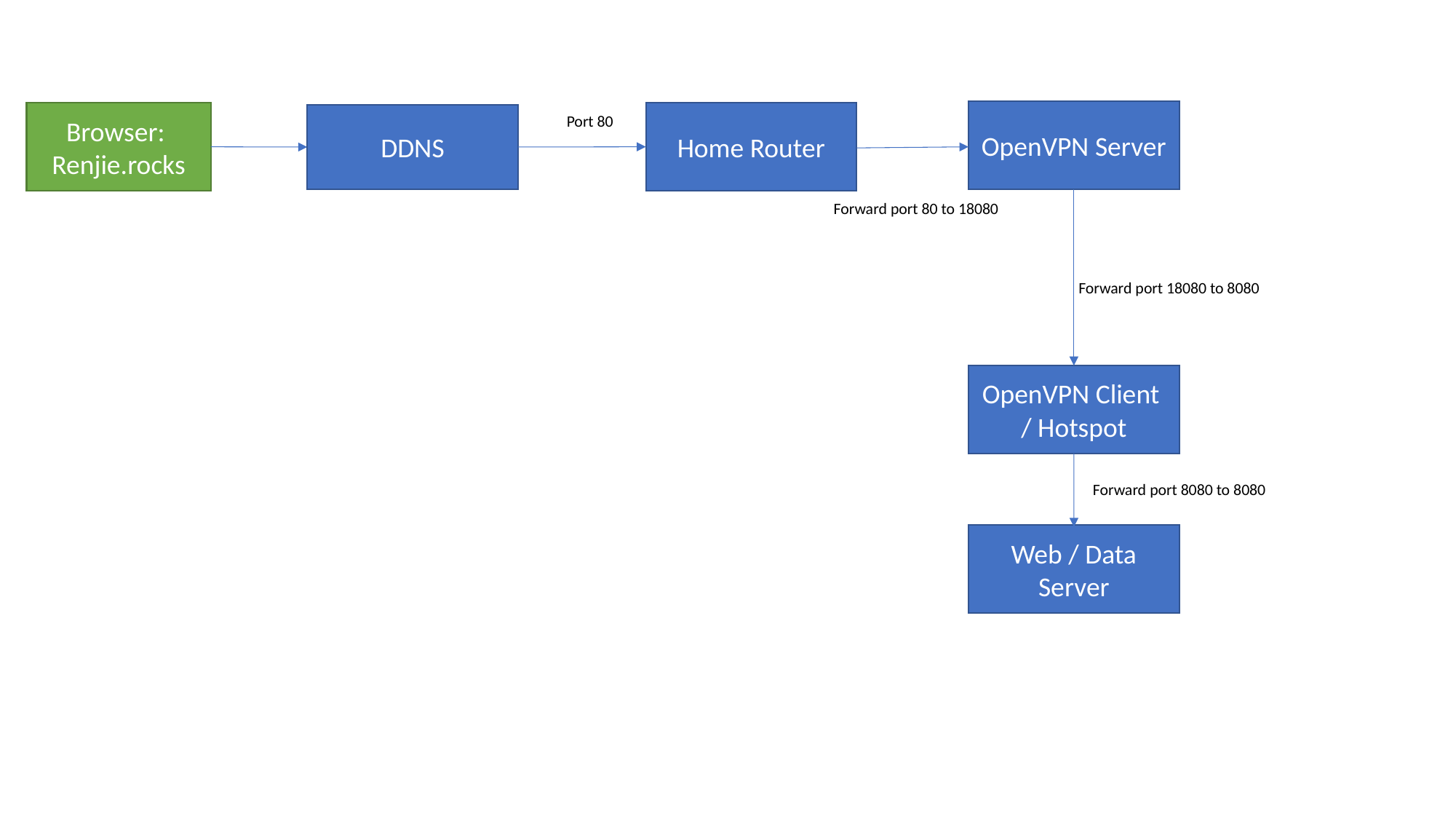

OpenVPN Server
Browser:
Renjie.rocks
Home Router
DDNS
Port 80
Forward port 80 to 18080
Forward port 18080 to 8080
OpenVPN Client
/ Hotspot
Forward port 8080 to 8080
Web / Data Server